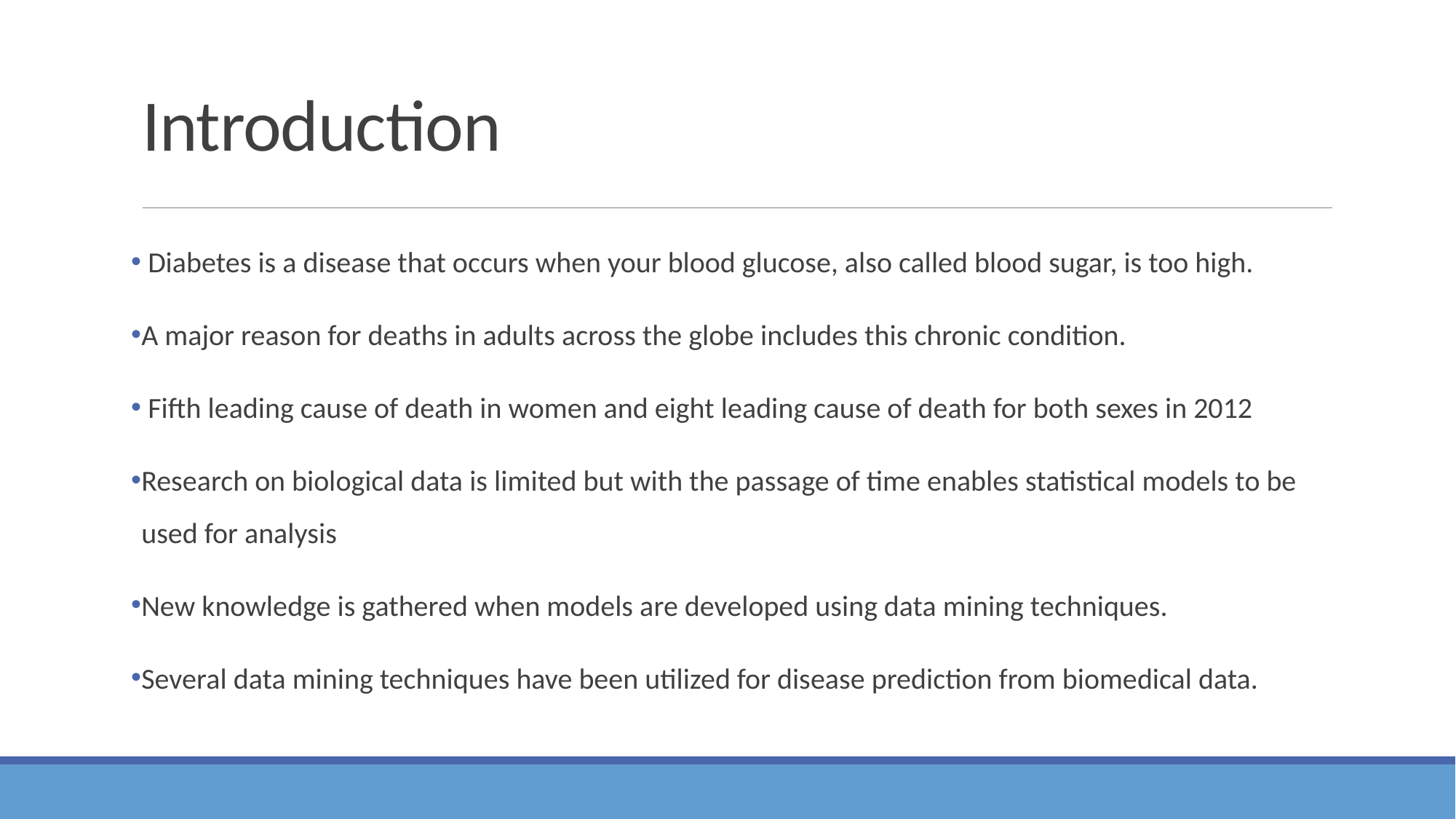

# Introduction
 Diabetes is a disease that occurs when your blood glucose, also called blood sugar, is too high.
A major reason for deaths in adults across the globe includes this chronic condition.
 Fifth leading cause of death in women and eight leading cause of death for both sexes in 2012
Research on biological data is limited but with the passage of time enables statistical models to be used for analysis
New knowledge is gathered when models are developed using data mining techniques.
Several data mining techniques have been utilized for disease prediction from biomedical data.